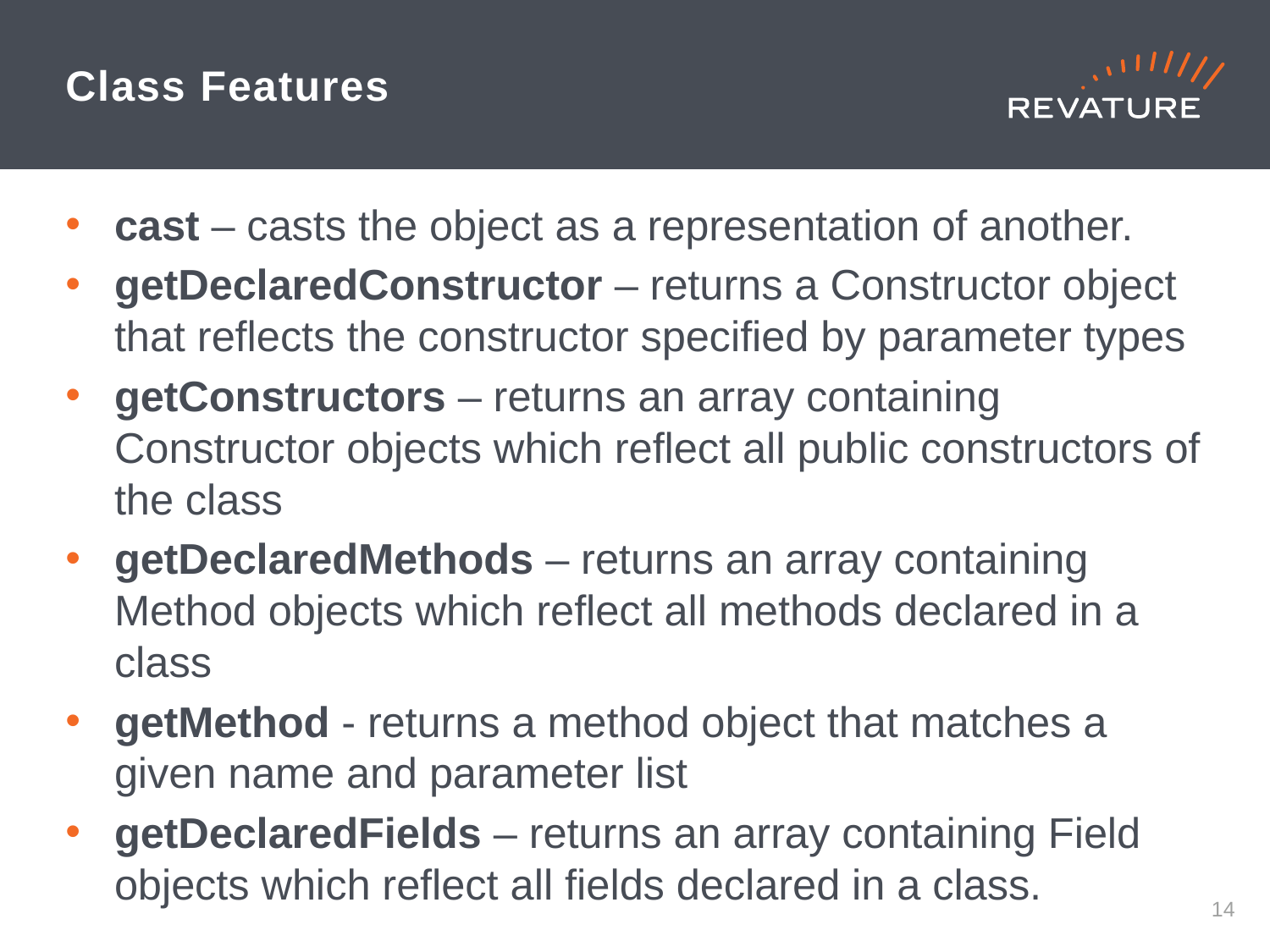

# Class Features
cast – casts the object as a representation of another.
getDeclaredConstructor – returns a Constructor object that reflects the constructor specified by parameter types
getConstructors – returns an array containing Constructor objects which reflect all public constructors of the class
getDeclaredMethods – returns an array containing Method objects which reflect all methods declared in a class
getMethod - returns a method object that matches a given name and parameter list
getDeclaredFields – returns an array containing Field objects which reflect all fields declared in a class.
14